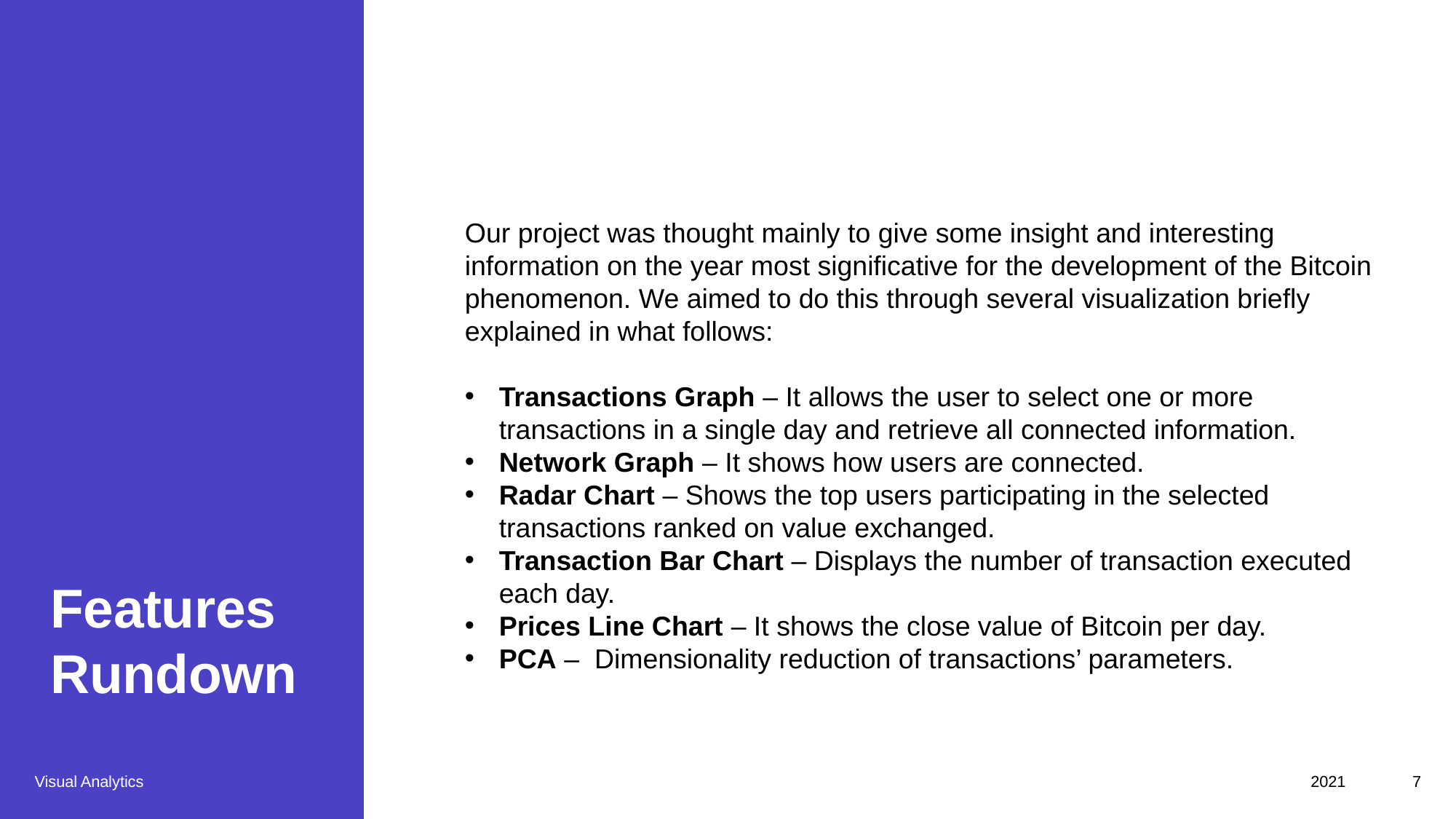

# Features Rundown
Our project was thought mainly to give some insight and interesting information on the year most significative for the development of the Bitcoin phenomenon. We aimed to do this through several visualization briefly explained in what follows:

Transactions Graph – It allows the user to select one or more transactions in a single day and retrieve all connected information.
Network Graph – It shows how users are connected.
Radar Chart – Shows the top users participating in the selected transactions ranked on value exchanged.
Transaction Bar Chart – Displays the number of transaction executed each day.
Prices Line Chart – It shows the close value of Bitcoin per day.
PCA –  Dimensionality reduction of transactions’ parameters.
Visual Analytics
2021
7